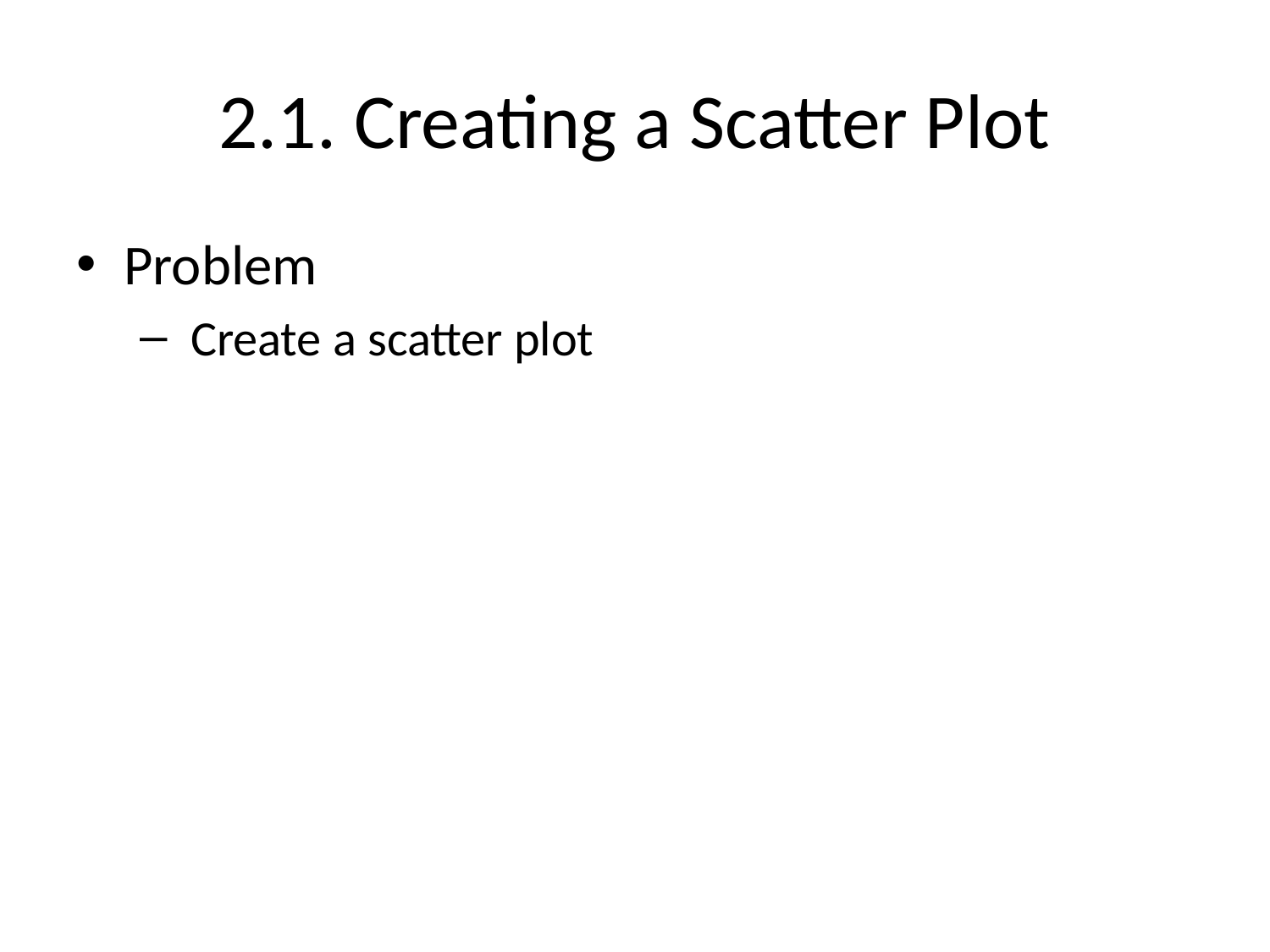

# 2.1. Creating a Scatter Plot
Problem
 Create a scatter plot